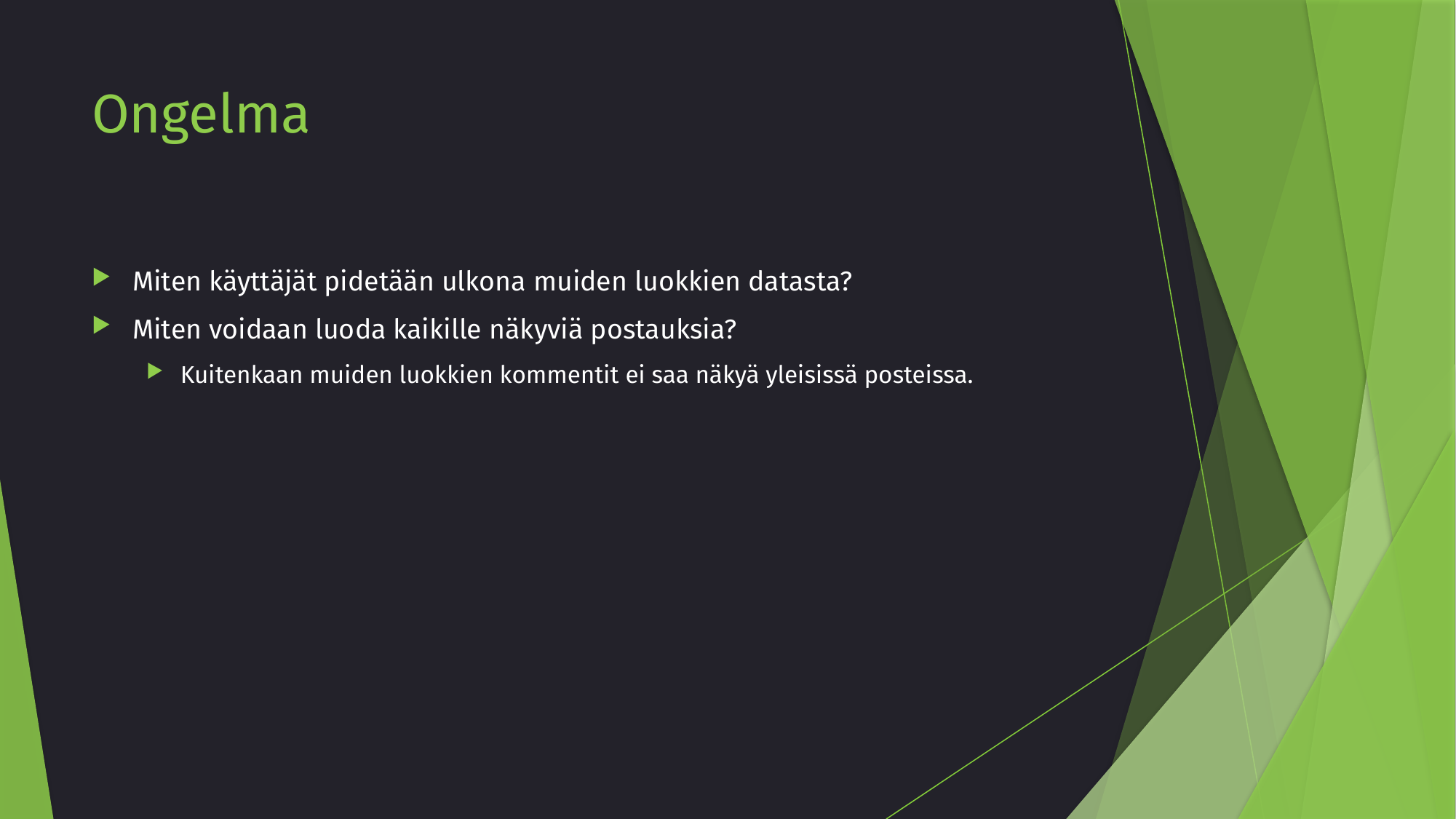

# Ongelma
Miten käyttäjät pidetään ulkona muiden luokkien datasta?
Miten voidaan luoda kaikille näkyviä postauksia?
Kuitenkaan muiden luokkien kommentit ei saa näkyä yleisissä posteissa.